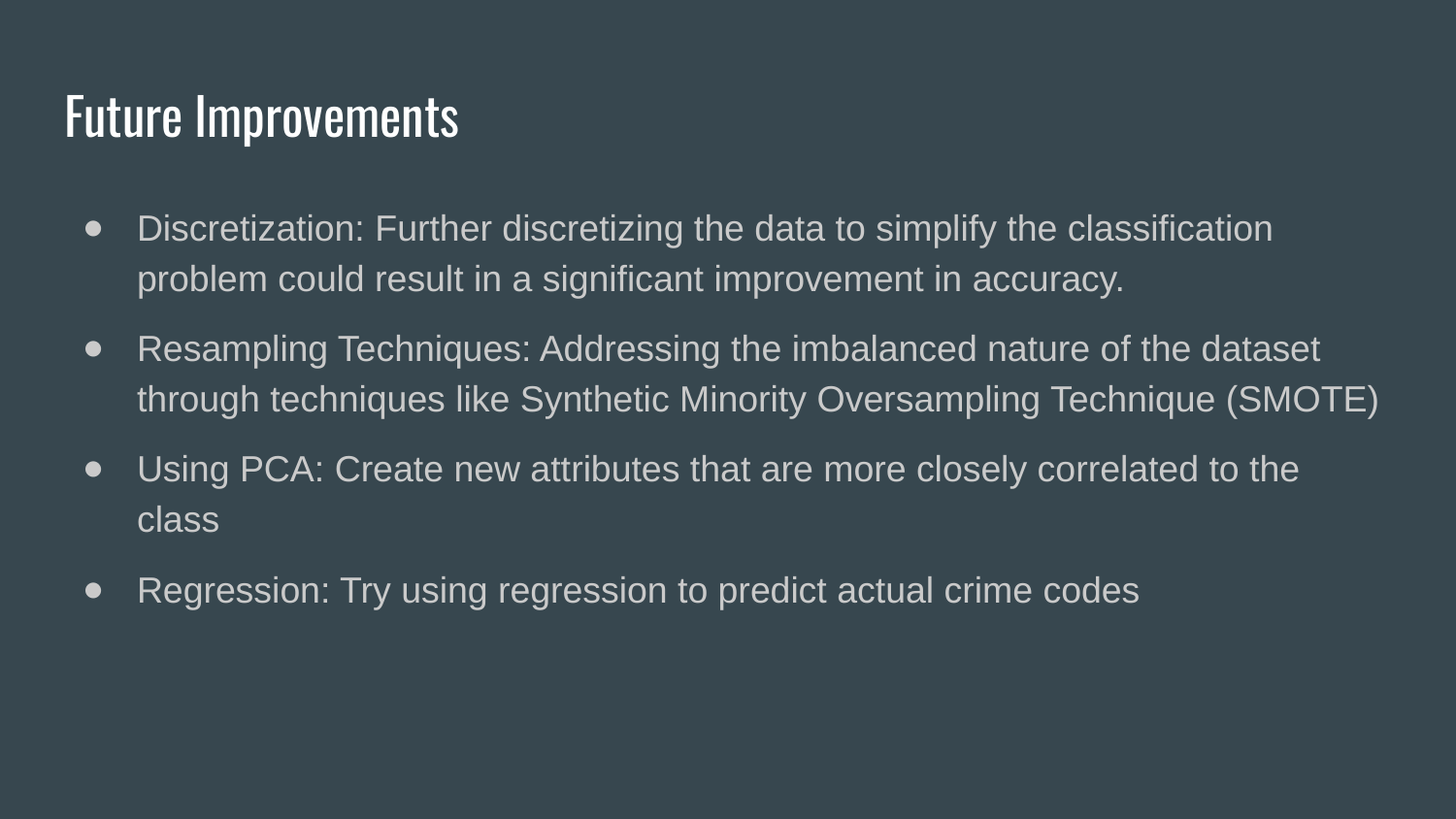

# Future Improvements
Discretization: Further discretizing the data to simplify the classification problem could result in a significant improvement in accuracy.
Resampling Techniques: Addressing the imbalanced nature of the dataset through techniques like Synthetic Minority Oversampling Technique (SMOTE)
Using PCA: Create new attributes that are more closely correlated to the class
Regression: Try using regression to predict actual crime codes